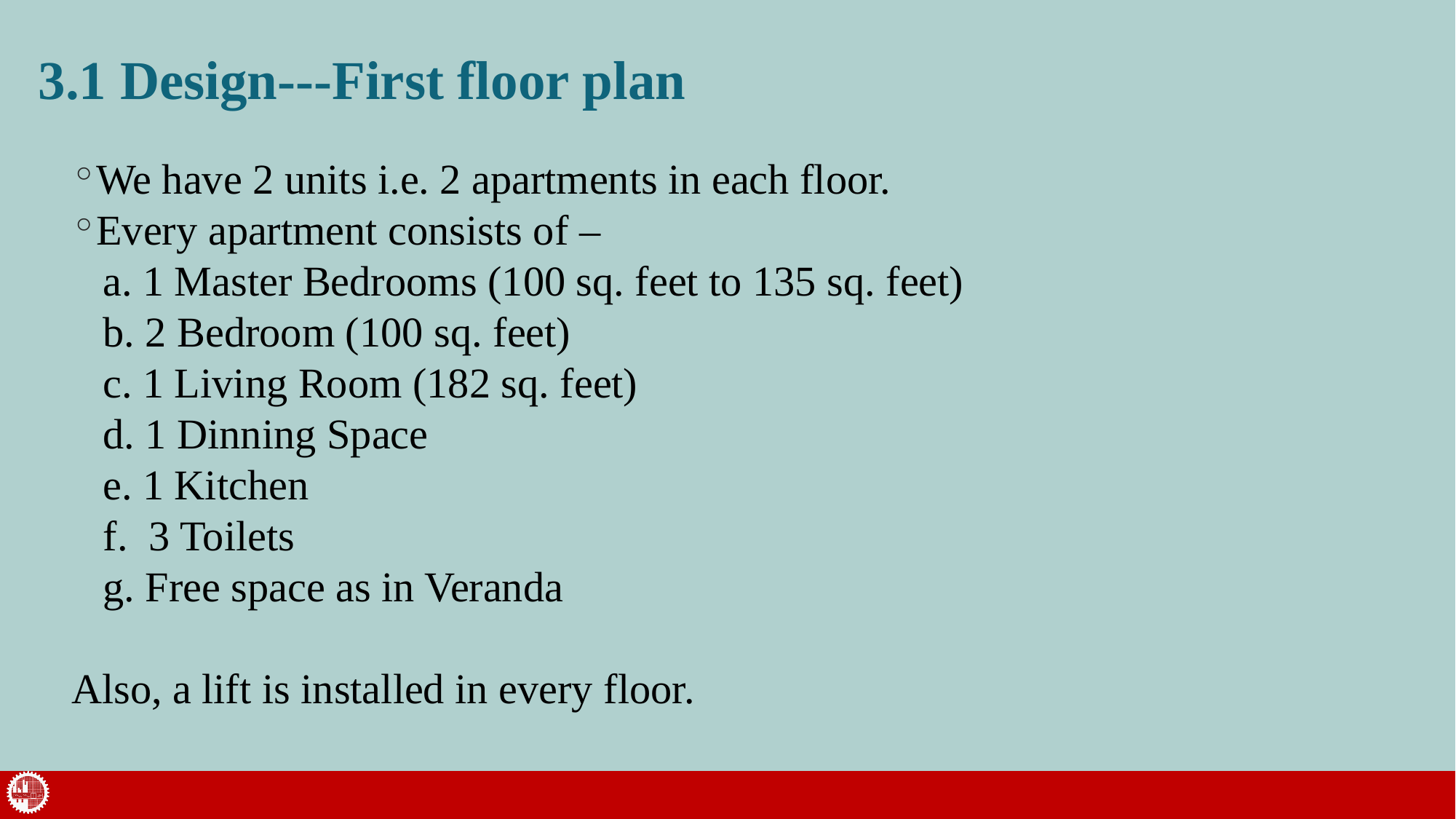

# 3.1 Design---First floor plan
We have 2 units i.e. 2 apartments in each floor.
Every apartment consists of –
   a. 1 Master Bedrooms (100 sq. feet to 135 sq. feet)
   b. 2 Bedroom (100 sq. feet)
   c. 1 Living Room (182 sq. feet)
   d. 1 Dinning Space
   e. 1 Kitchen
   f.  3 Toilets
   g. Free space as in Veranda

Also, a lift is installed in every floor.